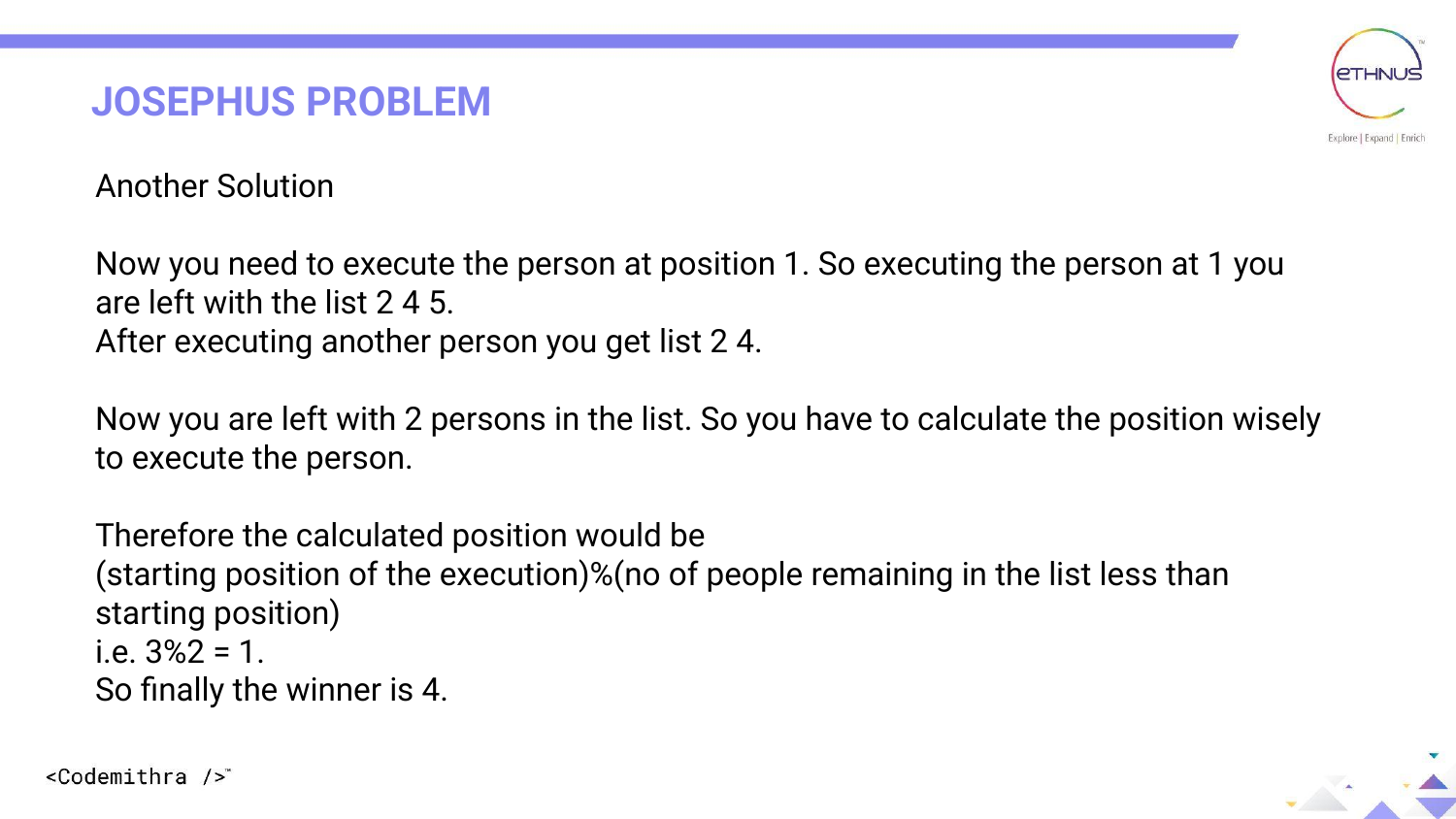

JOSEPHUS PROBLEM
Another Solution

Now you need to execute the person at position 1. So executing the person at 1 you are left with the list 2 4 5.
After executing another person you get list 2 4.

Now you are left with 2 persons in the list. So you have to calculate the position wisely to execute the person.

Therefore the calculated position would be
(starting position of the execution)%(no of people remaining in the list less than starting position)
i.e. 3%2 = 1.
So finally the winner is 4.